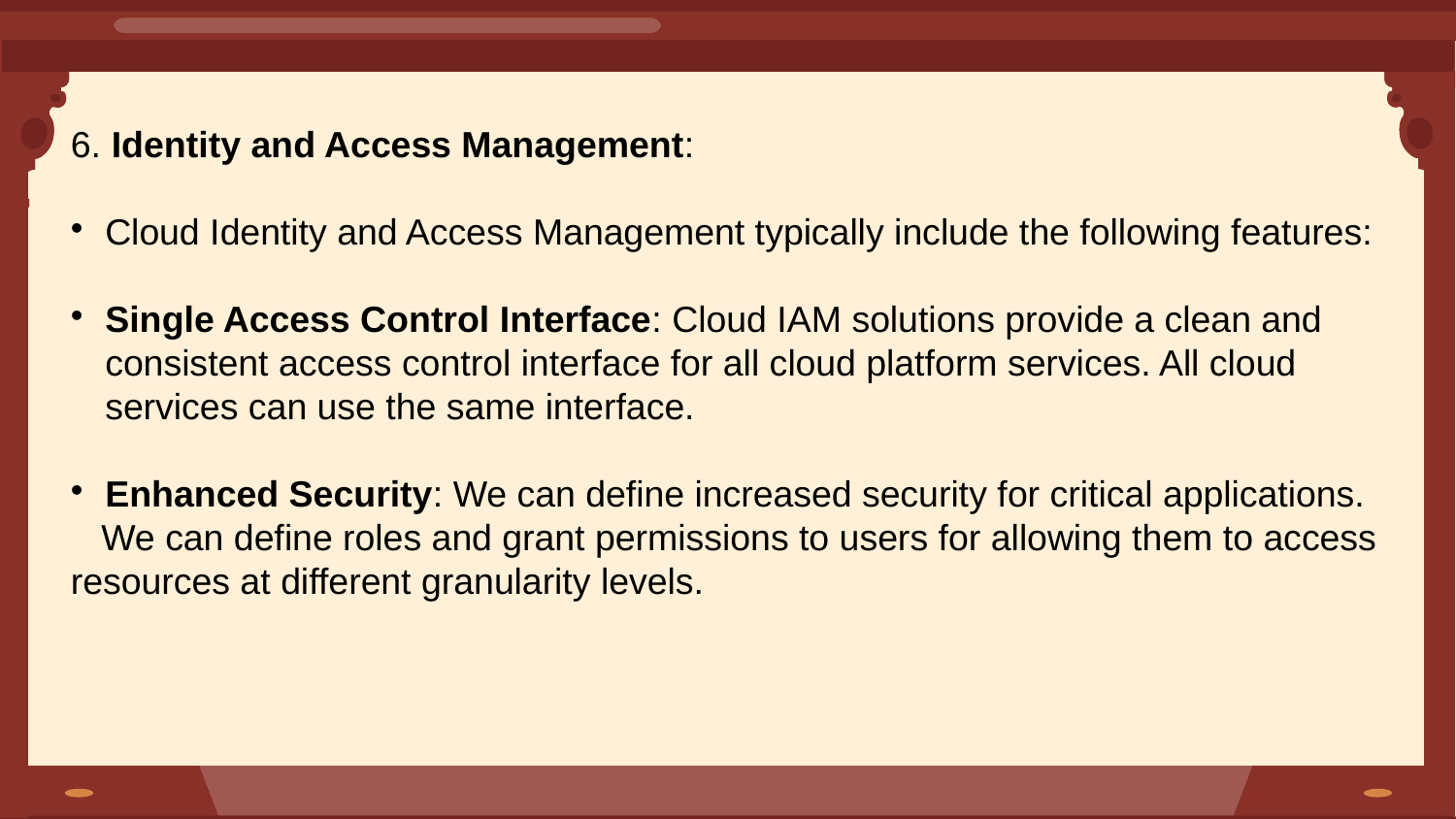

6. Identity and Access Management:

Cloud Identity and Access Management typically include the following features:

Single Access Control Interface: Cloud IAM solutions provide a clean and consistent access control interface for all cloud platform services. All cloud services can use the same interface.

Enhanced Security: We can define increased security for critical applications.
   We can define roles and grant permissions to users for allowing them to access  resources at different granularity levels.